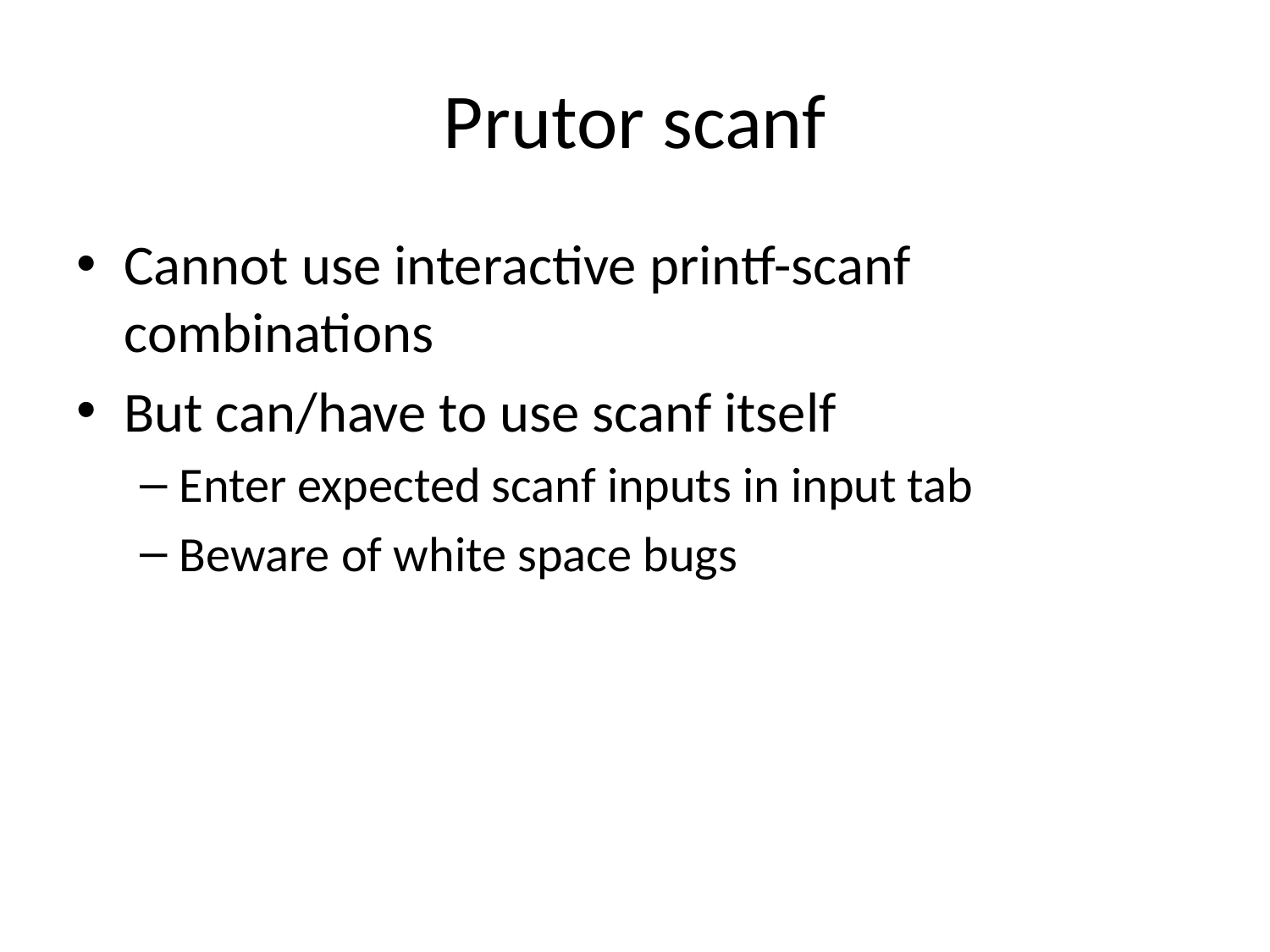

# Prutor scanf
Cannot use interactive printf-scanf combinations
But can/have to use scanf itself
Enter expected scanf inputs in input tab
Beware of white space bugs